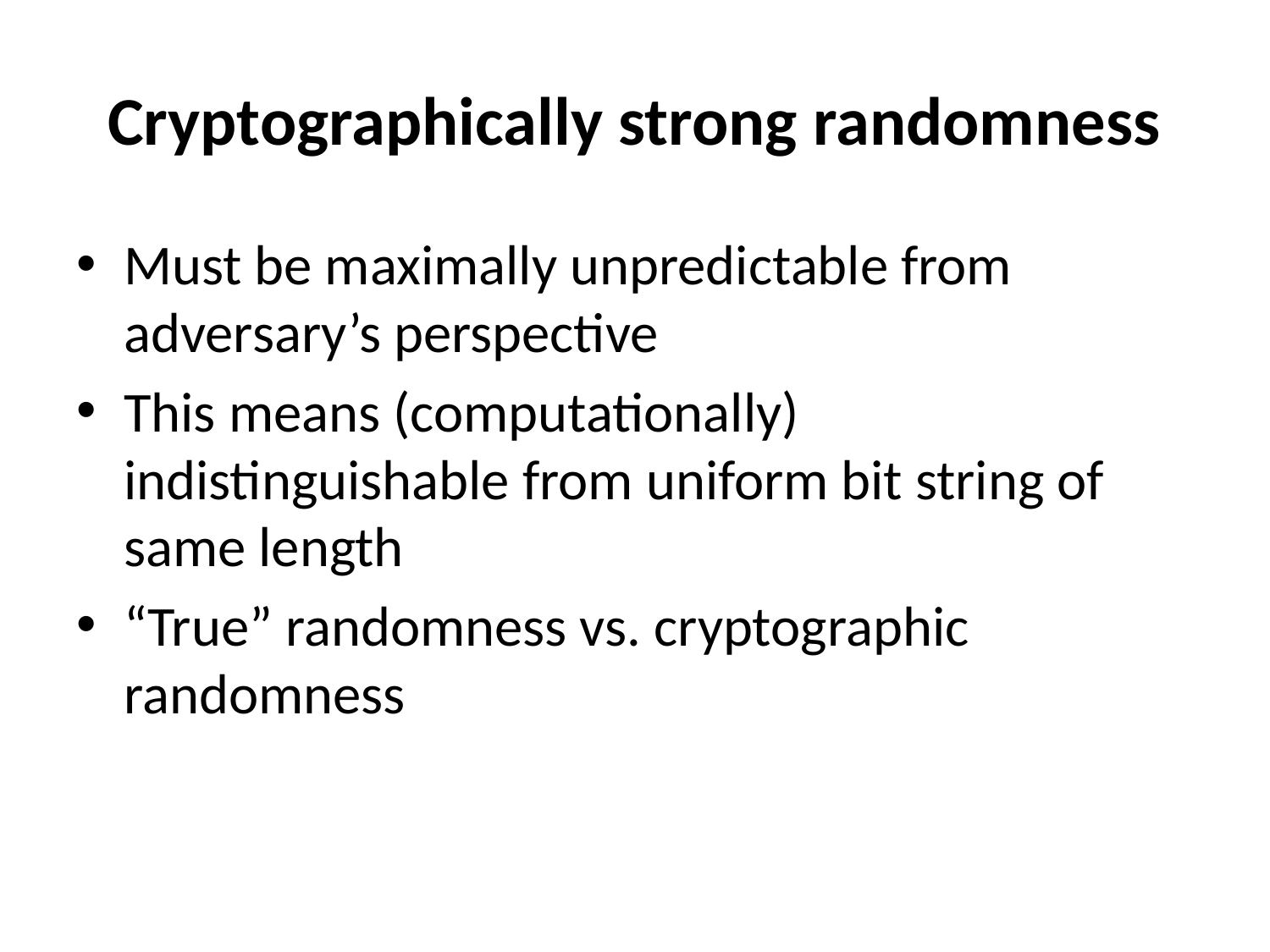

# Cryptographically strong randomness
Must be maximally unpredictable from adversary’s perspective
This means (computationally) indistinguishable from uniform bit string of same length
“True” randomness vs. cryptographic randomness